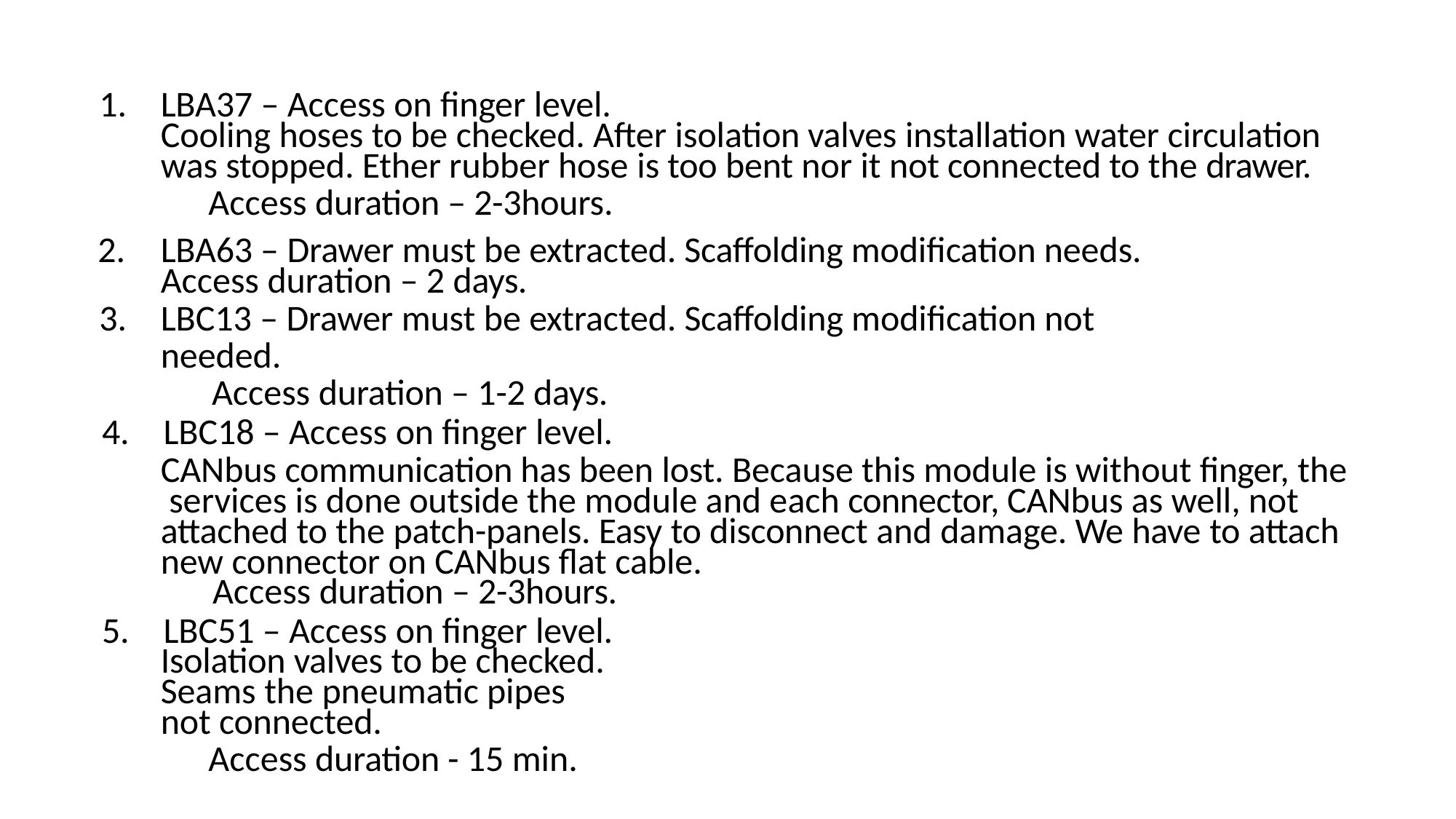

LBA37 – Access on finger level.
Cooling hoses to be checked. After isolation valves installation water circulation
was stopped. Ether rubber hose is too bent nor it not connected to the drawer.
Access duration – 2-3hours.
LBA63 – Drawer must be extracted. Scaffolding modification needs.  Access duration – 2 days.
LBC13 – Drawer must be extracted. Scaffolding modification not needed.
Access duration – 1-2 days.
LBC18 – Access on finger level.
CANbus communication has been lost. Because this module is without finger, the  services is done outside the module and each connector, CANbus as well, not  attached to the patch-panels. Easy to disconnect and damage. We have to attach  new connector on CANbus flat cable.
Access duration – 2-3hours.
LBC51 – Access on finger level.
Isolation valves to be checked. Seams the pneumatic pipes not connected.
Access duration - 15 min.